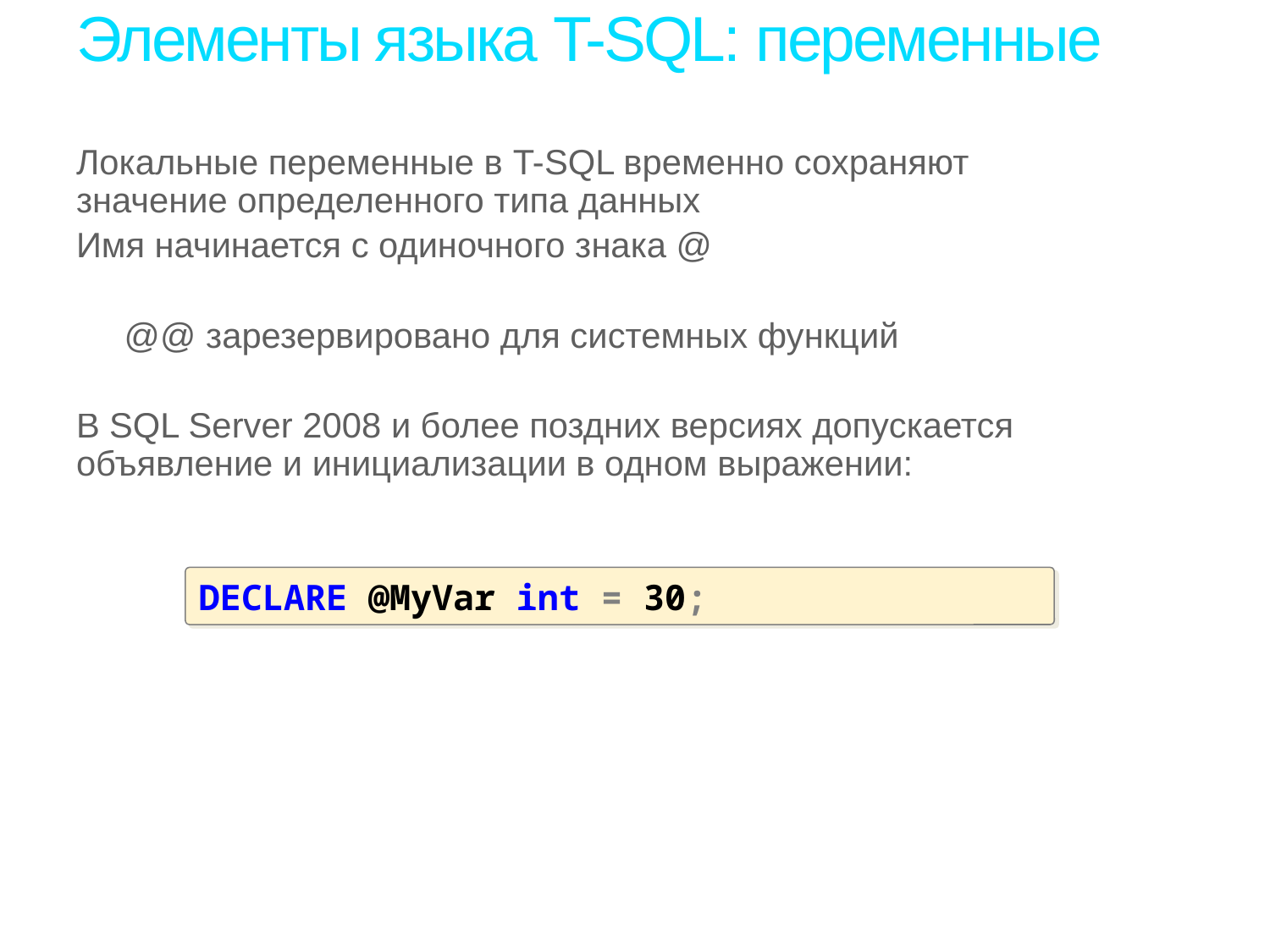

# Элементы языка T-SQL: переменные
Локальные переменные в T-SQL временно сохраняют значение определенного типа данных
Имя начинается с одиночного знака @

@@ зарезервировано для системных функций

В SQL Server 2008 и более поздних версиях допускается объявление и инициализации в одном выражении:

DECLARE @MyVar int = 30;